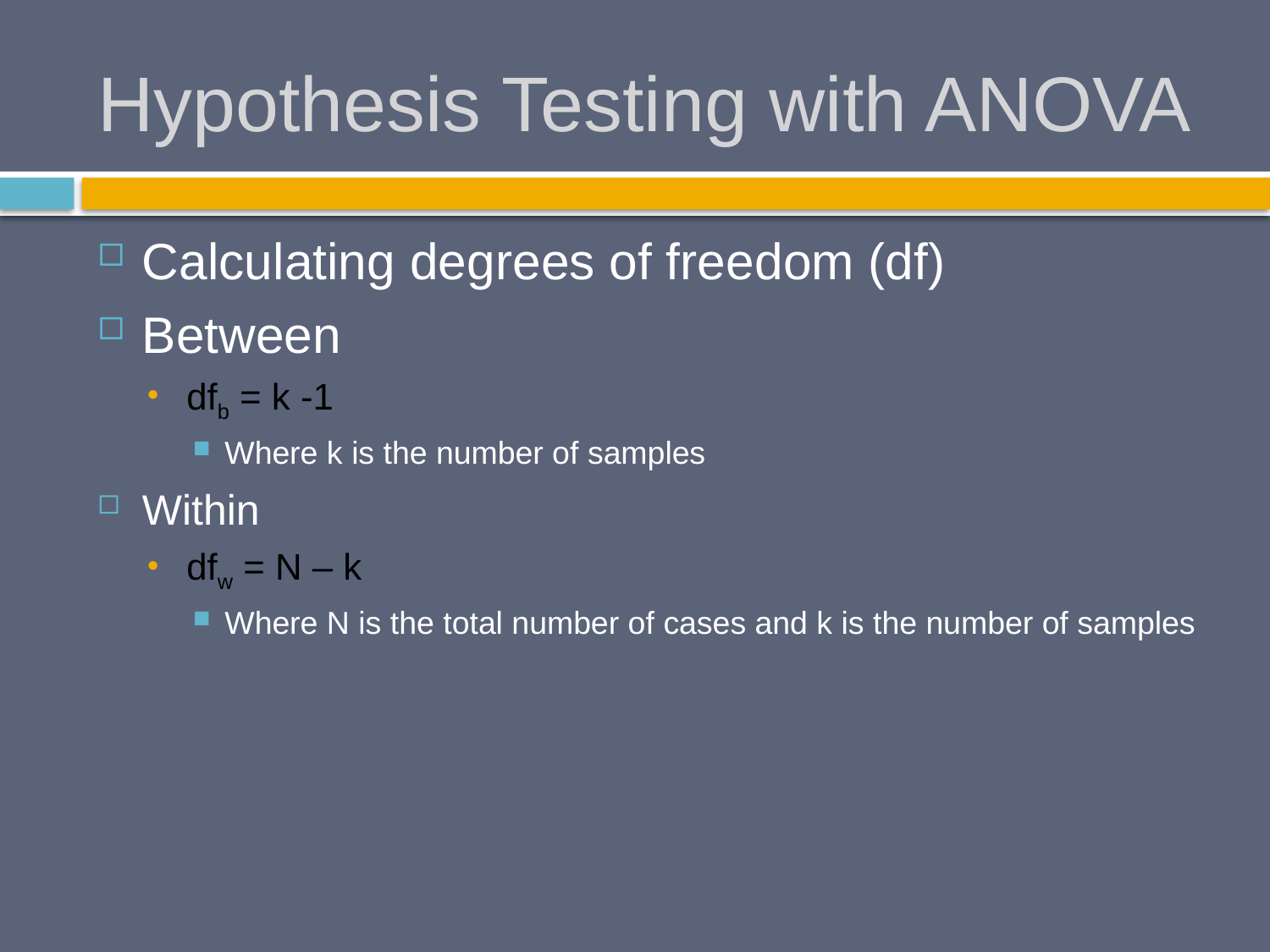

# Hypothesis Testing with ANOVA
Calculating degrees of freedom (df)
Between
dfb = k -1
Where k is the number of samples
Within
dfw = N – k
Where N is the total number of cases and k is the number of samples